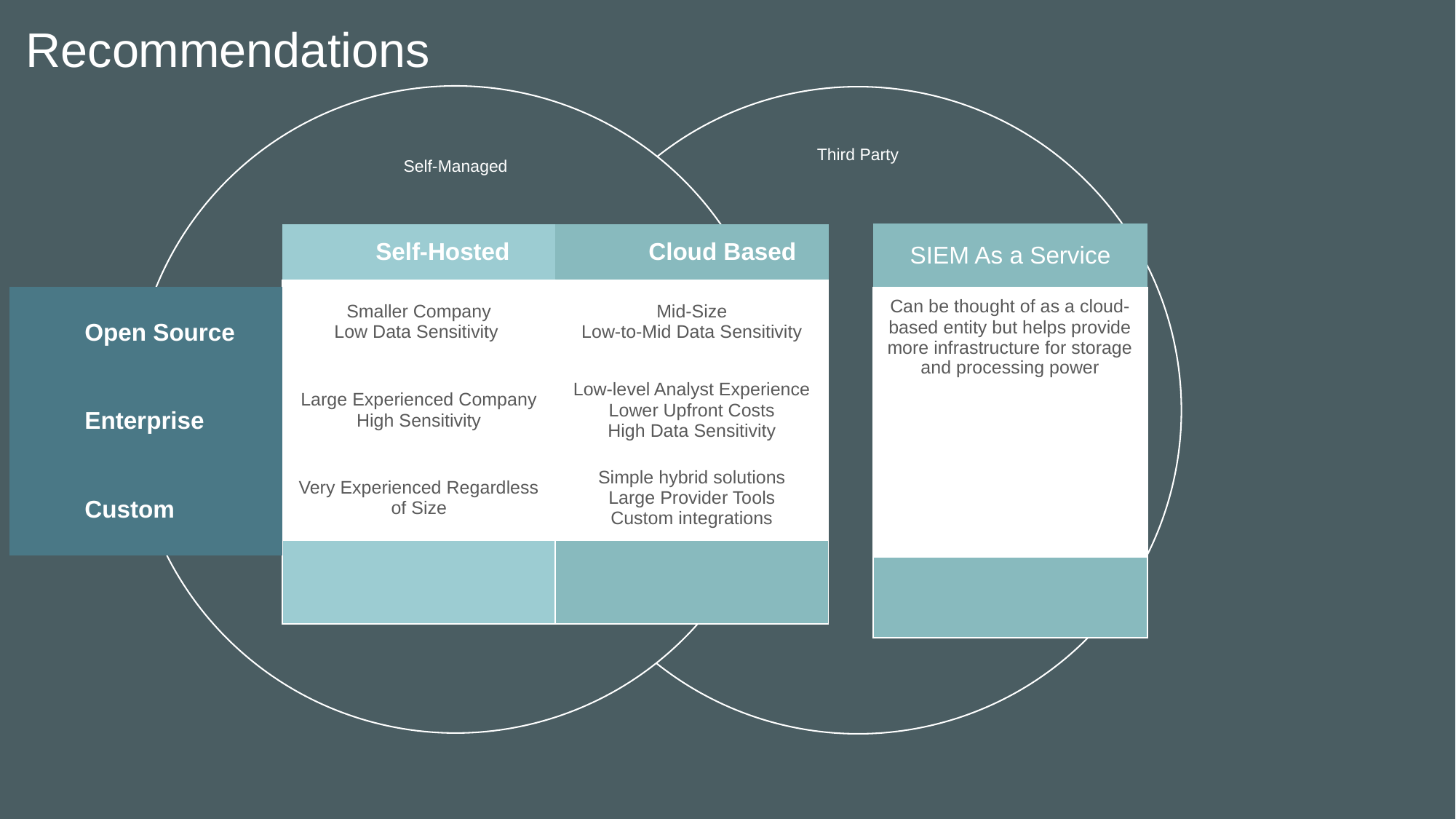

Recommendations

Self-Managed

Third Party
|  | SIEM As a Service |
| --- | --- |
| Can be thought of as a cloud- based entity but helps provide more infrastructure for storage and processing power |  |
|  |  |
|  |  |
|  |  |
|  | Self-Hosted |  | Cloud Based |
| --- | --- | --- | --- |
| Smaller Company Low Data Sensitivity |  | Mid-Size Low-to-Mid Data Sensitivity |  |
| Large Experienced Company High Sensitivity |  | Low-level Analyst Experience Lower Upfront Costs High Data Sensitivity |  |
| Very Experienced Regardless of Size |  | Simple hybrid solutions Large Provider Tools Custom integrations |  |
|  |  |  |  |
|  | Open Source |
| --- | --- |
|  | Enterprise |
| --- | --- |
|  | Custom |
| --- | --- |